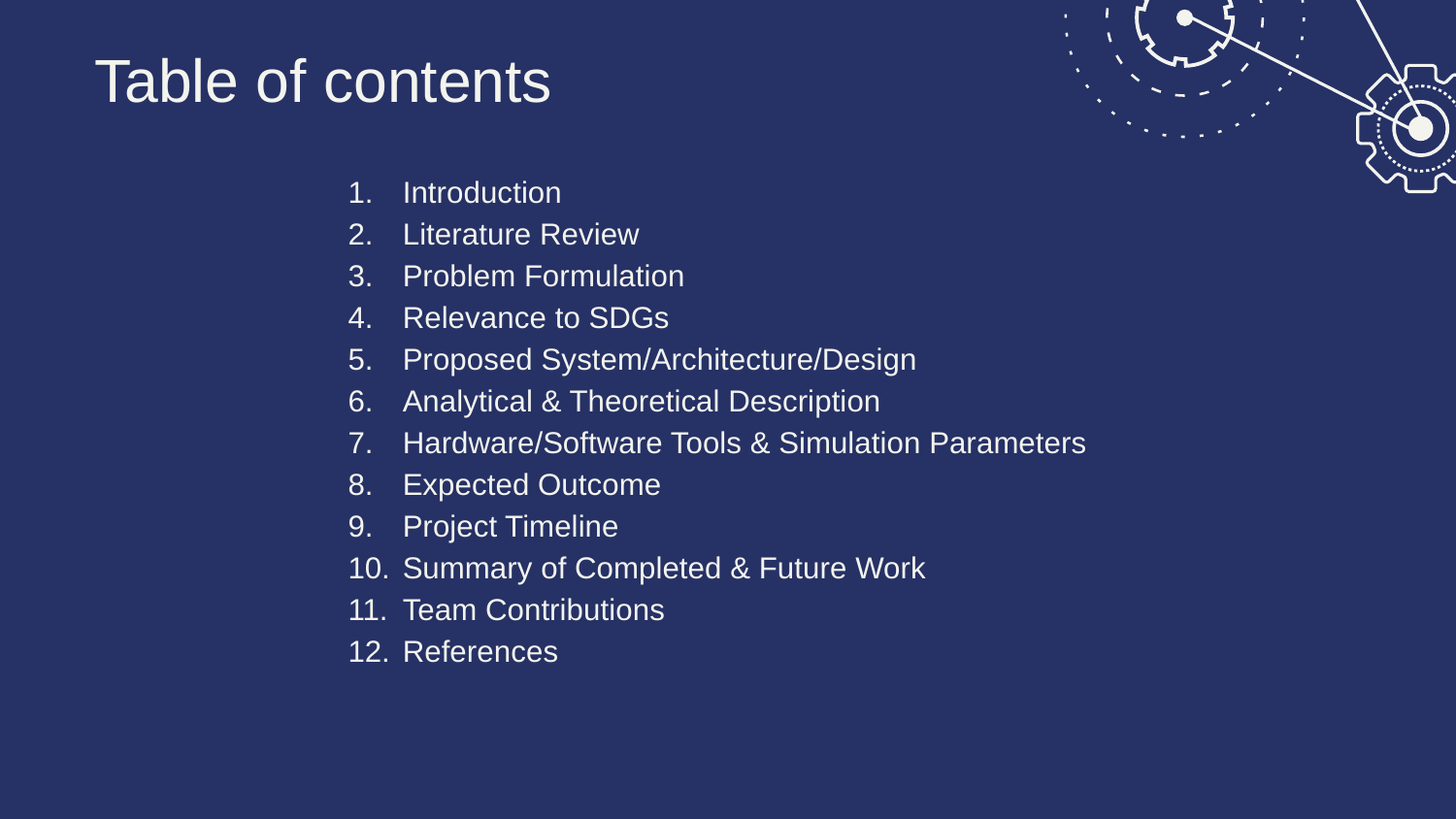

Table of contents
Introduction
Literature Review
Problem Formulation
Relevance to SDGs
Proposed System/Architecture/Design
Analytical & Theoretical Description
Hardware/Software Tools & Simulation Parameters
Expected Outcome
Project Timeline
Summary of Completed & Future Work
Team Contributions
References